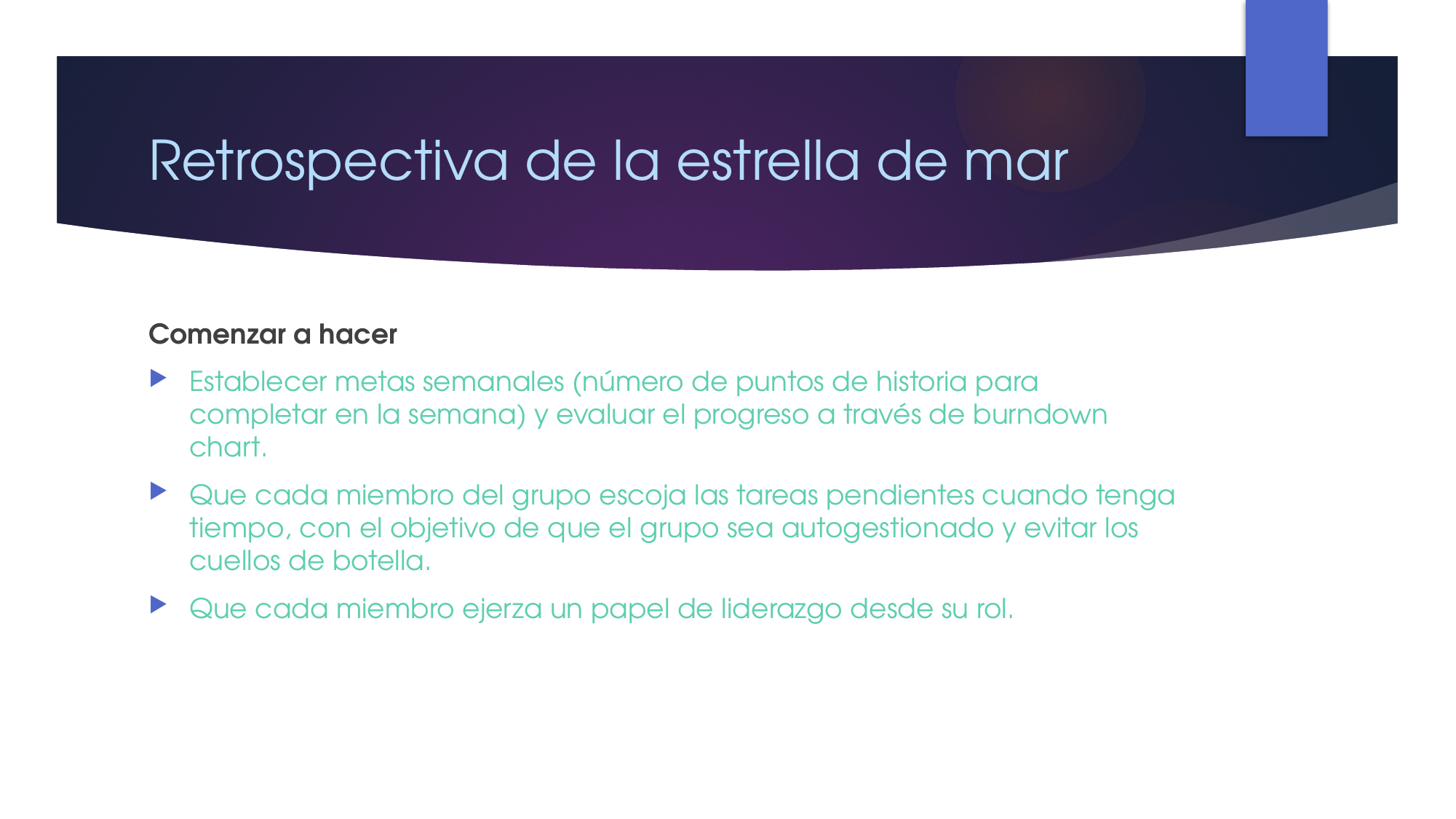

# Retrospectiva de la estrella de mar
Comenzar a hacer
Establecer metas semanales (número de puntos de historia para completar en la semana) y evaluar el progreso a través de burndown chart.
Que cada miembro del grupo escoja las tareas pendientes cuando tenga tiempo, con el objetivo de que el grupo sea autogestionado y evitar los cuellos de botella.
Que cada miembro ejerza un papel de liderazgo desde su rol.